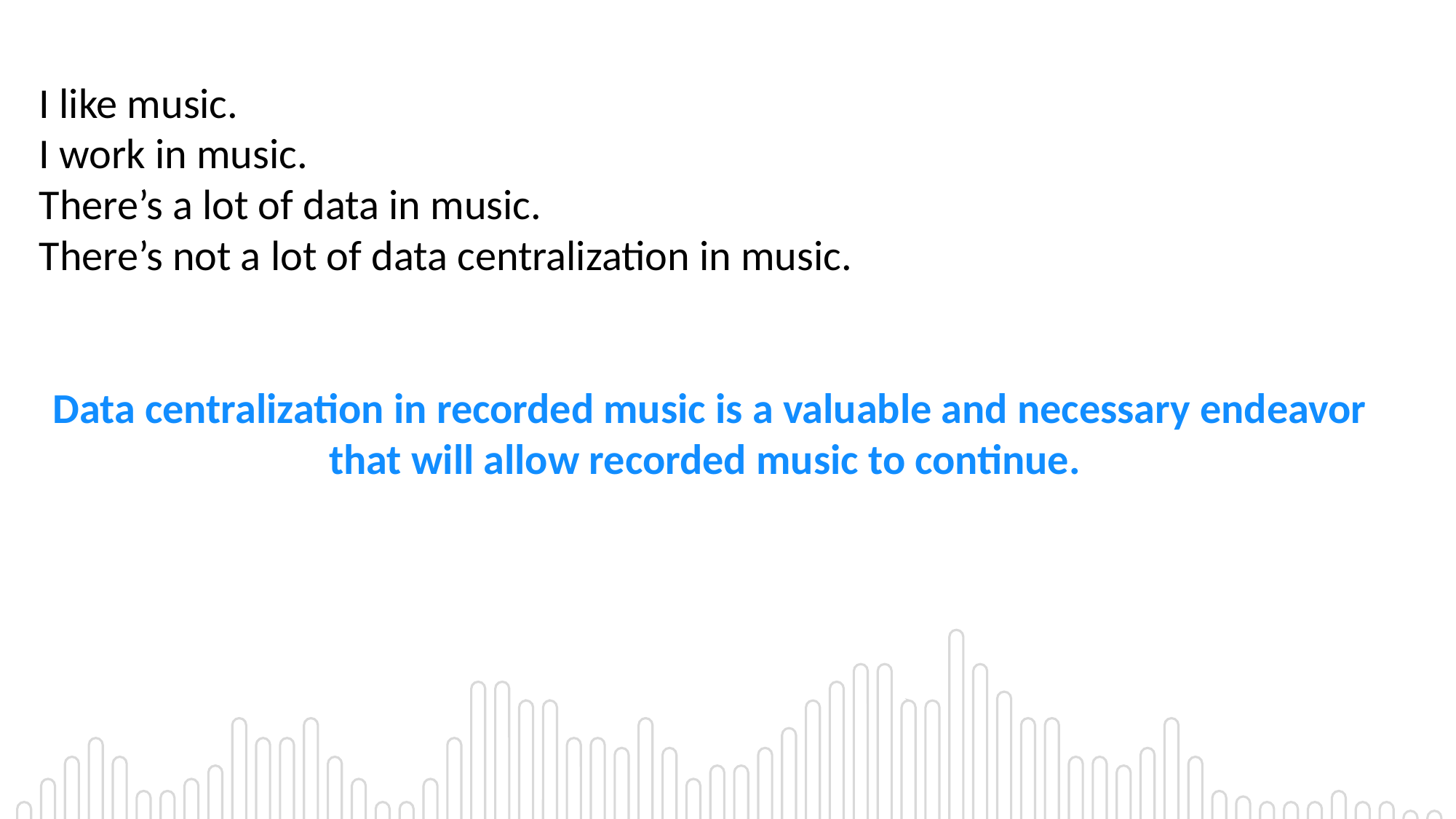

I like music.
I work in music.
There’s a lot of data in music.
There’s not a lot of data centralization in music.

Data centralization in recorded music is a valuable and necessary endeavor that will allow recorded music to continue.